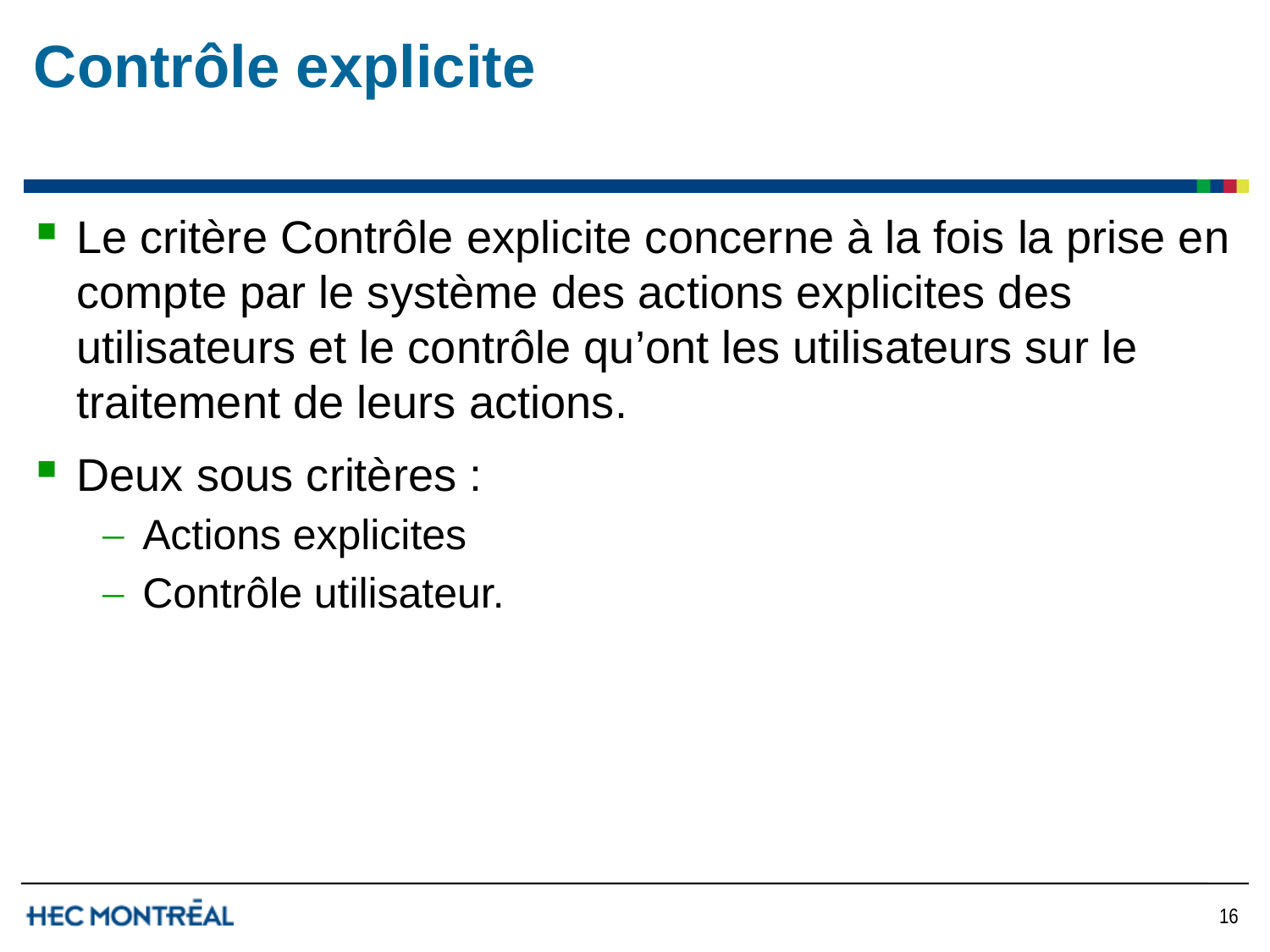

# Contrôle explicite
Le critère Contrôle explicite concerne à la fois la prise en compte par le système des actions explicites des utilisateurs et le contrôle qu’ont les utilisateurs sur le traitement de leurs actions.
Deux sous critères :
Actions explicites
Contrôle utilisateur.
16